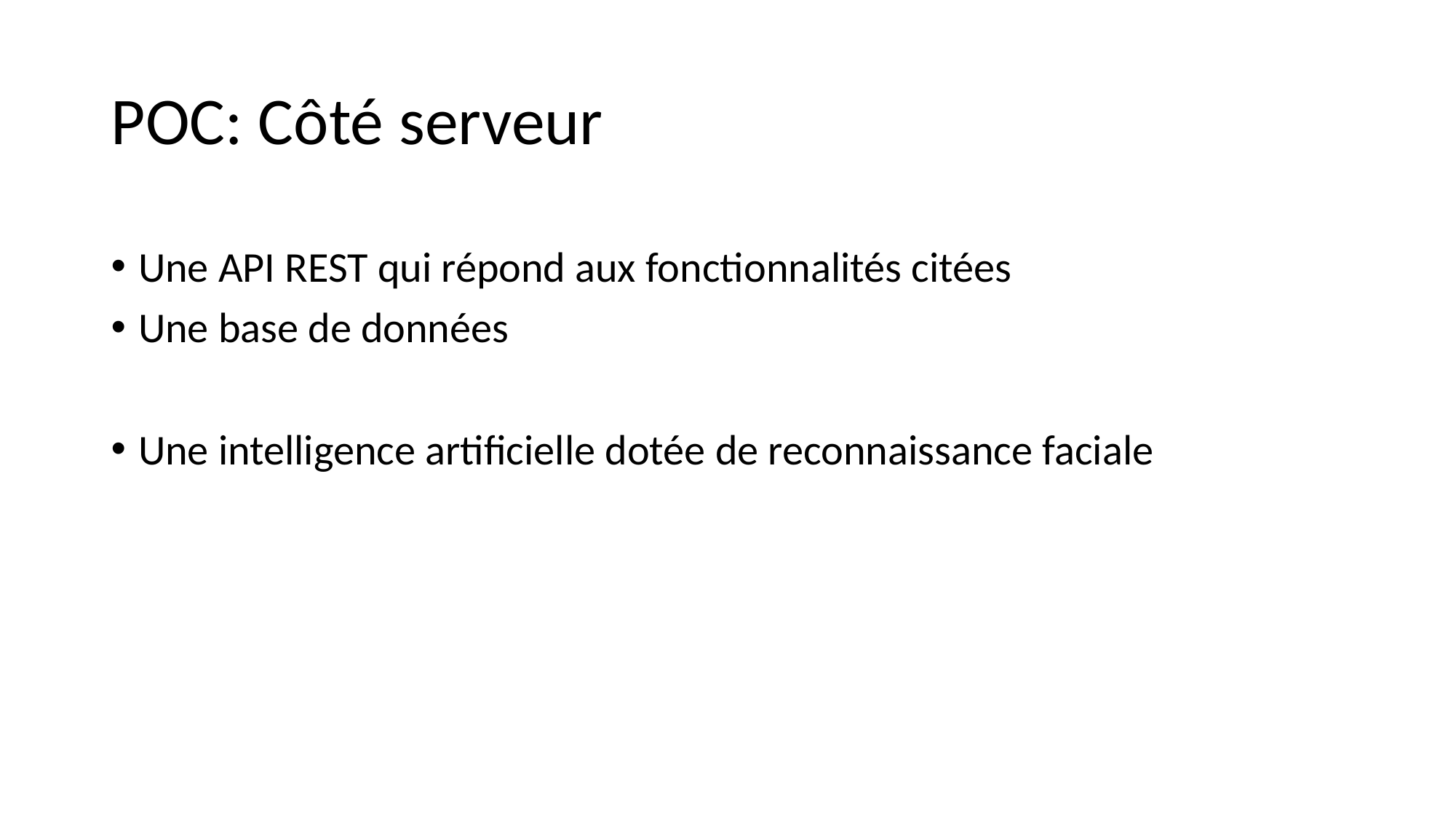

# POC: Côté serveur
Une API REST qui répond aux fonctionnalités citées
Une base de données

Une intelligence artificielle dotée de reconnaissance faciale